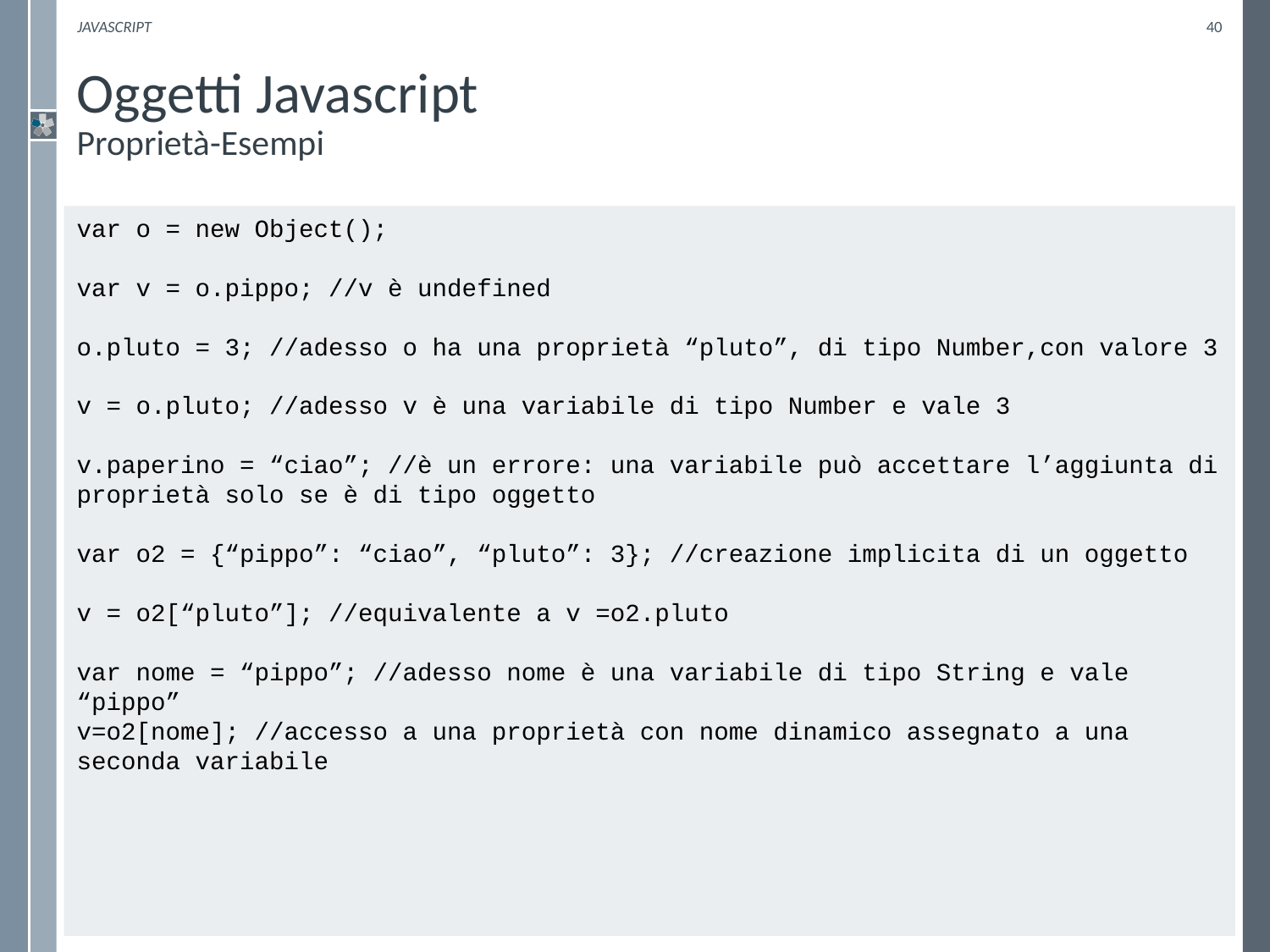

Javascript
40
# Oggetti Javascript Proprietà-Esempi
var o = new Object();

var v = o.pippo; //v è undefined

o.pluto = 3; //adesso o ha una proprietà “pluto”, di tipo Number,con valore 3

v = o.pluto; //adesso v è una variabile di tipo Number e vale 3

v.paperino = “ciao”; //è un errore: una variabile può accettare l’aggiunta di proprietà solo se è di tipo oggetto

var o2 = {“pippo”: “ciao”, “pluto”: 3}; //creazione implicita di un oggetto

v = o2[“pluto”]; //equivalente a v =o2.pluto

var nome = “pippo”; //adesso nome è una variabile di tipo String e vale “pippo”
v=o2[nome]; //accesso a una proprietà con nome dinamico assegnato a una seconda variabile